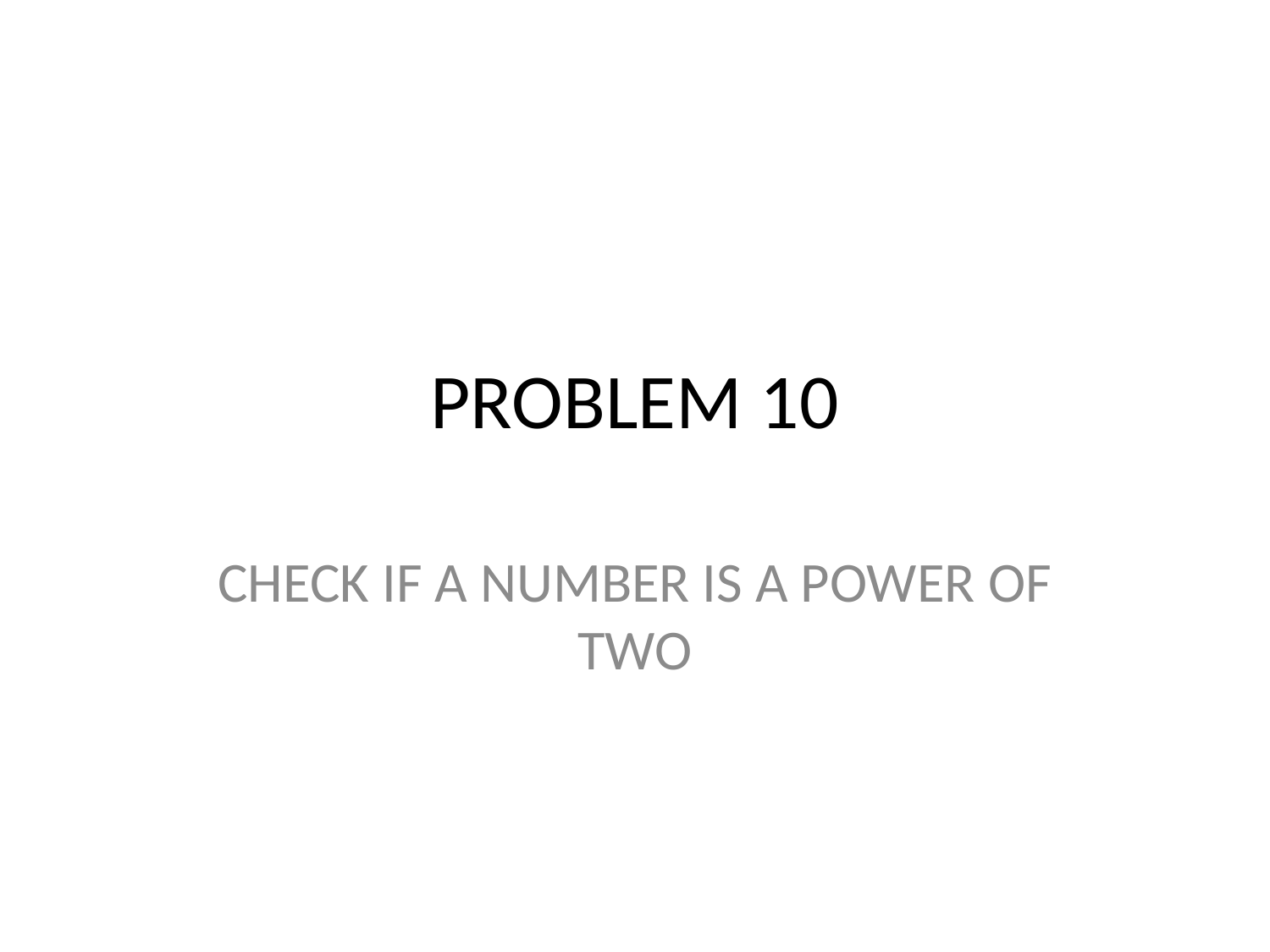

# PROBLEM 10
CHECK IF A NUMBER IS A POWER OF TWO